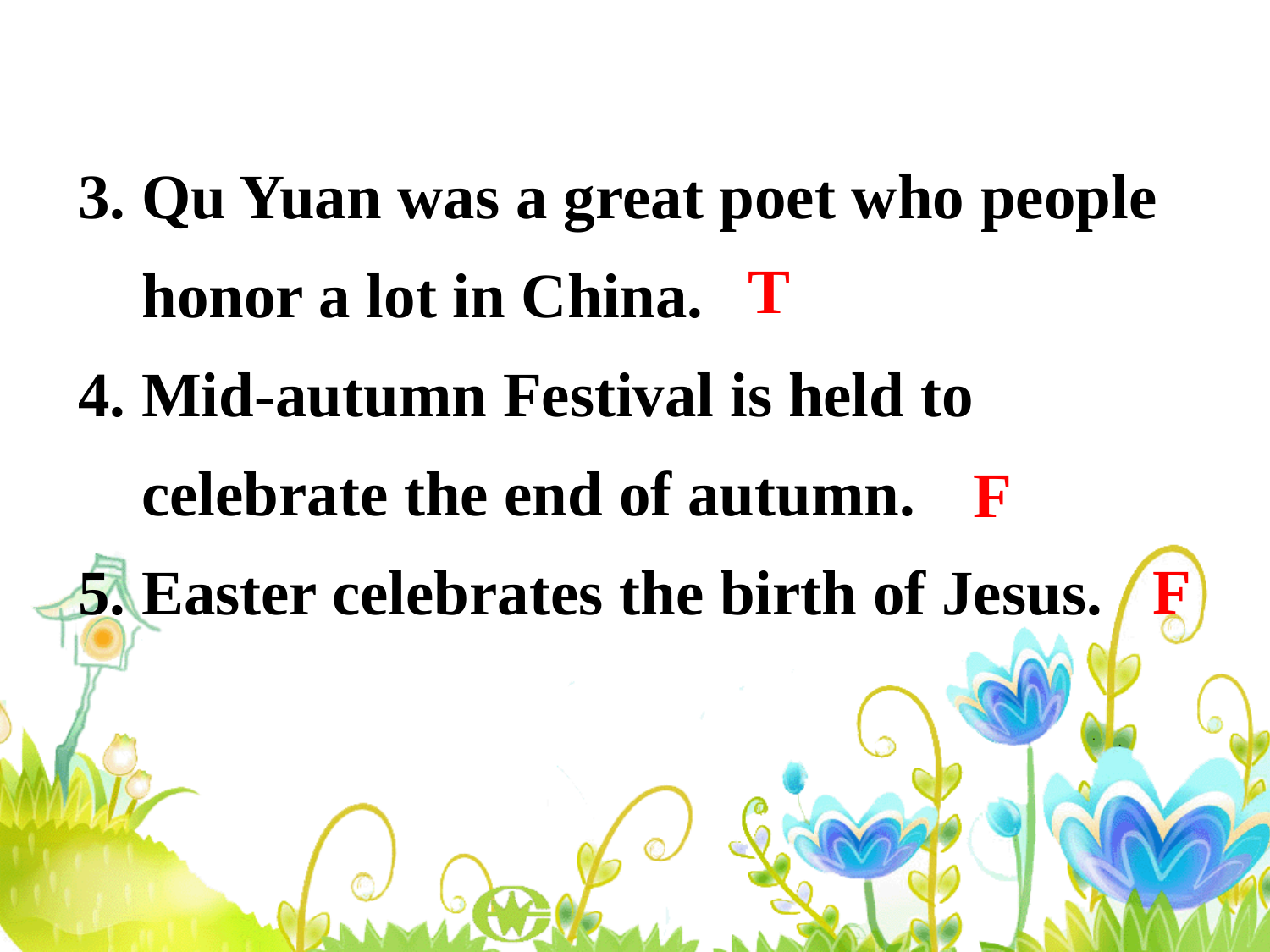

3. Qu Yuan was a great poet who people honor a lot in China.
4. Mid-autumn Festival is held to celebrate the end of autumn.
5. Easter celebrates the birth of Jesus.
T
F
F